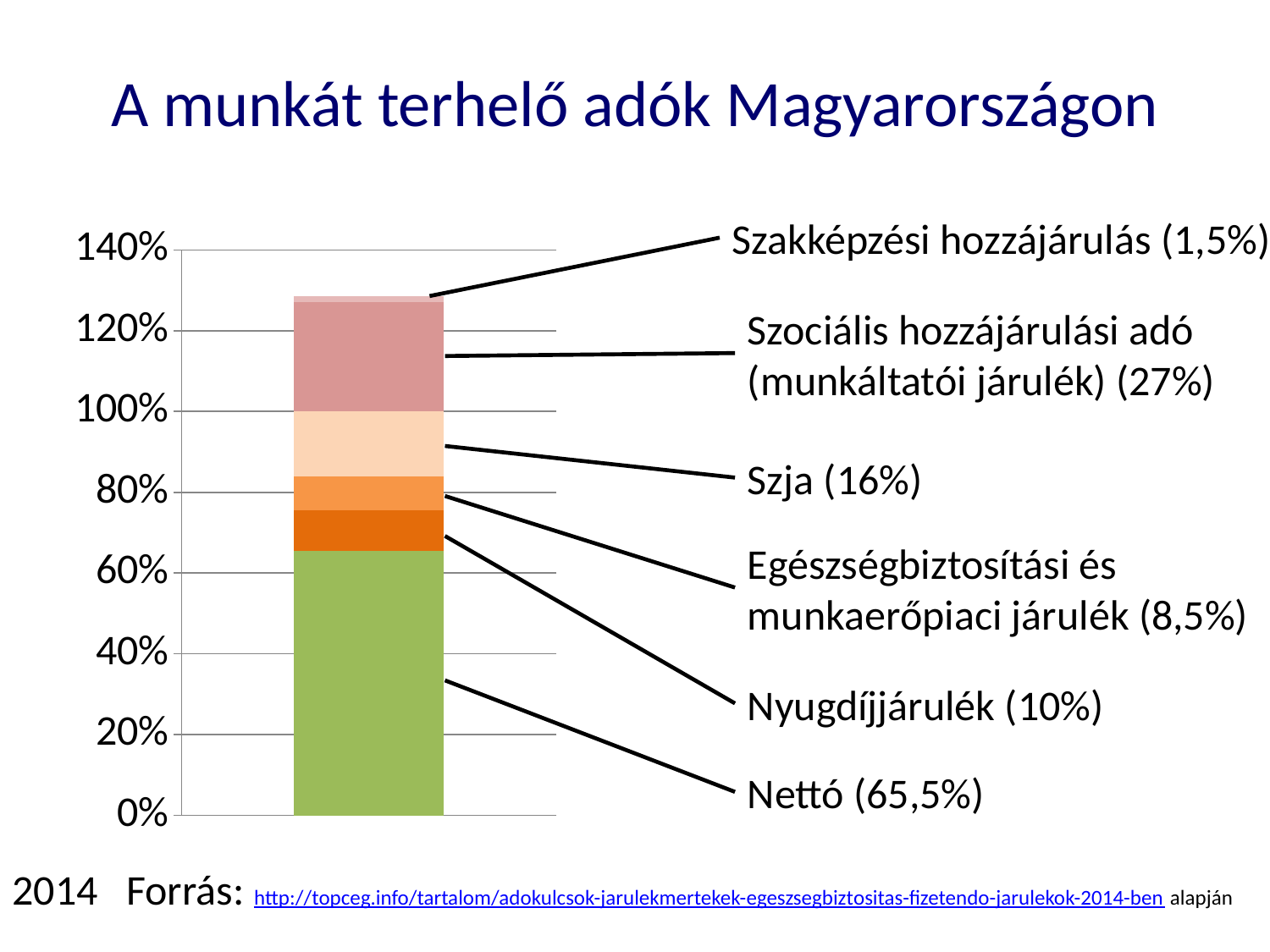

# A munkát terhelő adók Magyarországon
Szakképzési hozzájárulás (1,5%)

### Chart

| Category | nettó | nyugdíjjárulék | egészségbiztosítási és munkaerőpiaci járulék | szja | szociális hozzájárulási adó (munkáltatói járulék) | szakképzési hozzájárulás |
|---|---|---|---|---|---|---|
Szociális hozzájárulási adó (munkáltatói járulék) (27%)
Szja (16%)
Egészségbiztosítási és munkaerőpiaci járulék (8,5%)
Nyugdíjjárulék (10%)
Nettó (65,5%)
2014   Forrás: http://topceg.info/tartalom/adokulcsok-jarulekmertekek-egeszsegbiztositas-fizetendo-jarulekok-2014-ben alapján